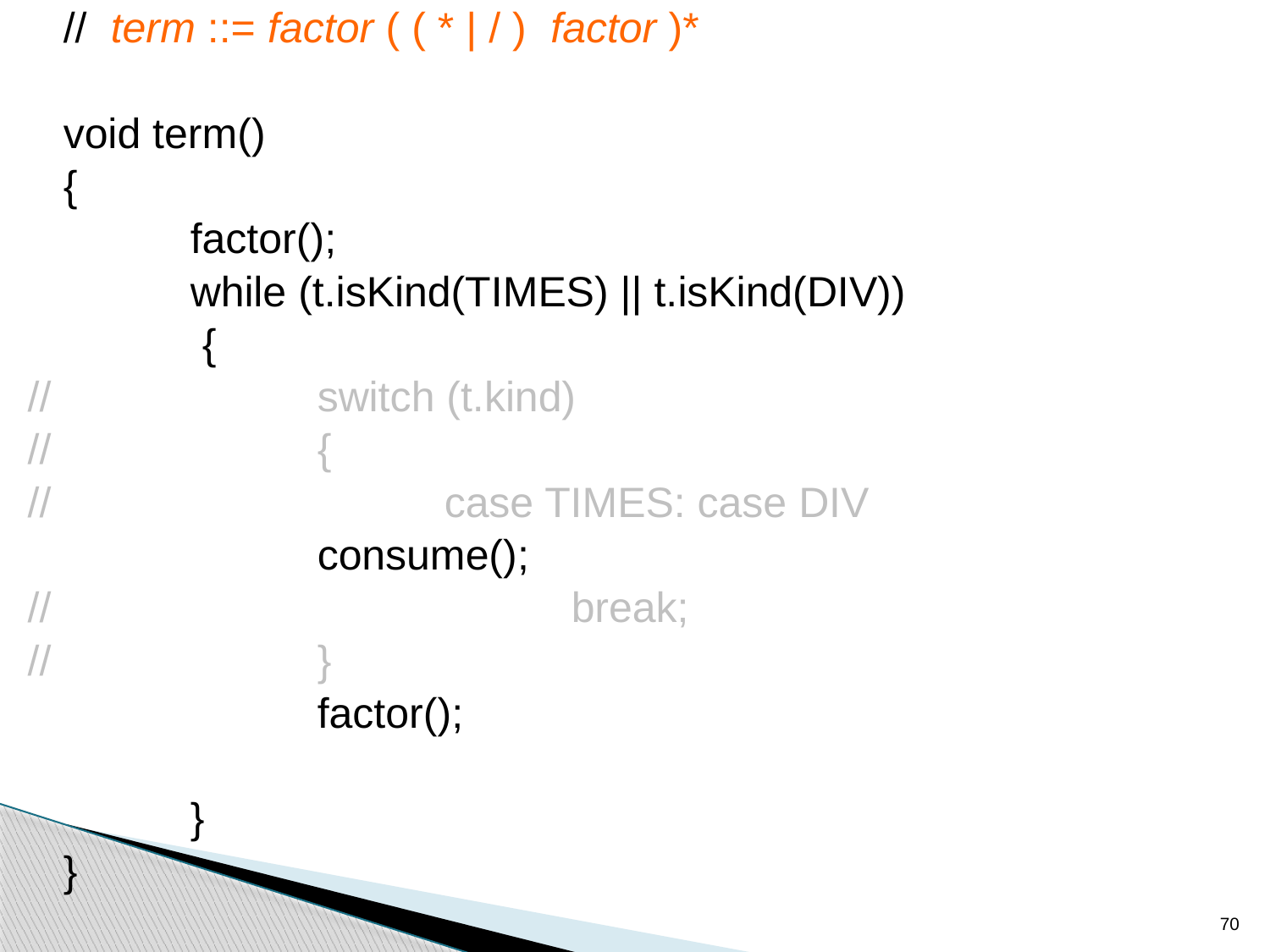

//  term ::= factor ( ( * | / )  factor )*

	void term()
	{
		factor();
		while (t.isKind(TIMES) || t.isKind(DIV))
		 {
//			switch (t.kind)
//			{
//				case TIMES: case DIV
			consume();
//					break;
//			}
			factor();

		}
	}
70